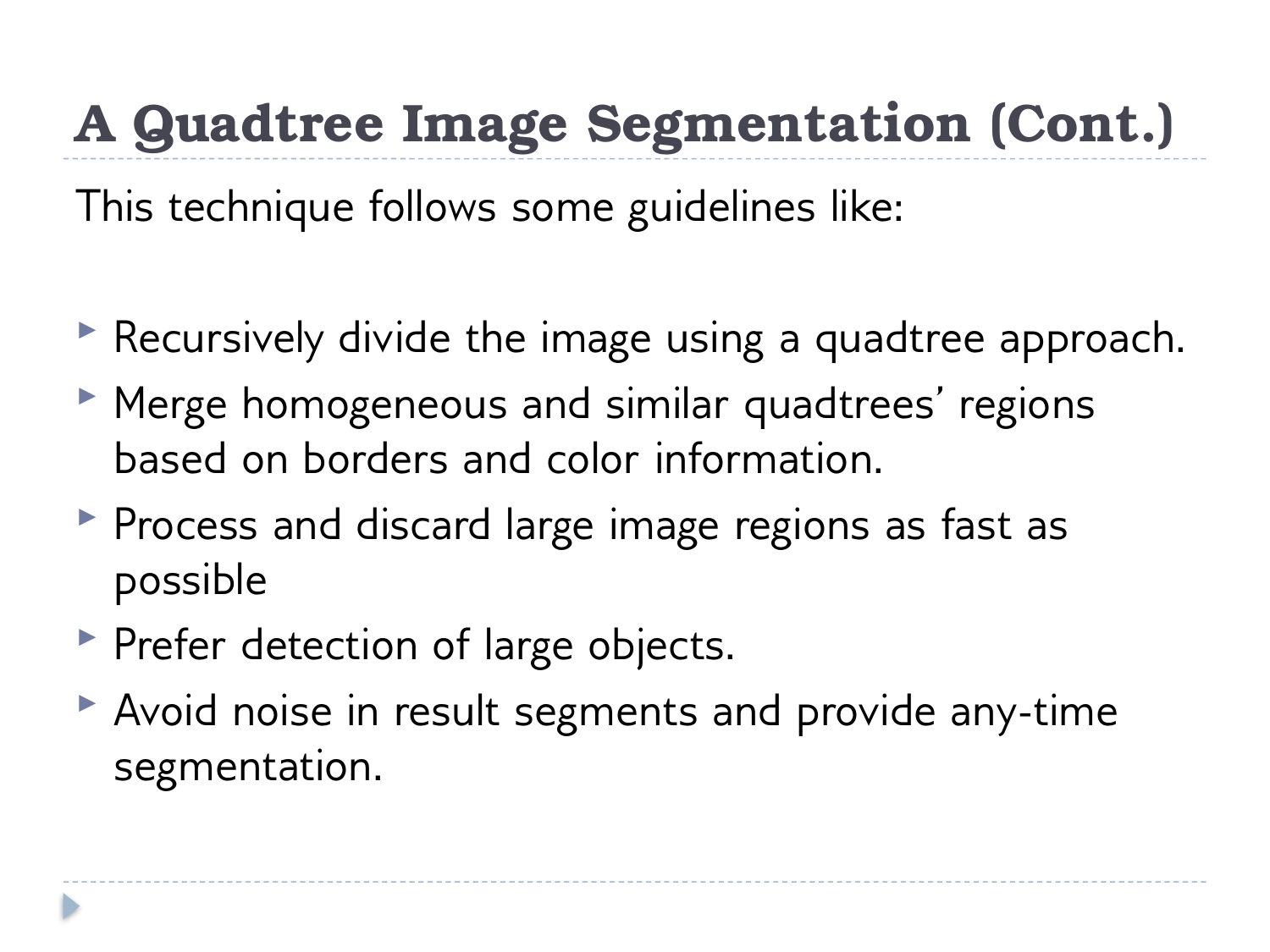

# A Quadtree Image Segmentation (Cont.)
This technique follows some guidelines like:

Recursively divide the image using a quadtree approach.
Merge homogeneous and similar quadtrees’ regions based on borders and color information.
Process and discard large image regions as fast as possible
Prefer detection of large objects.
Avoid noise in result segments and provide any-time segmentation.